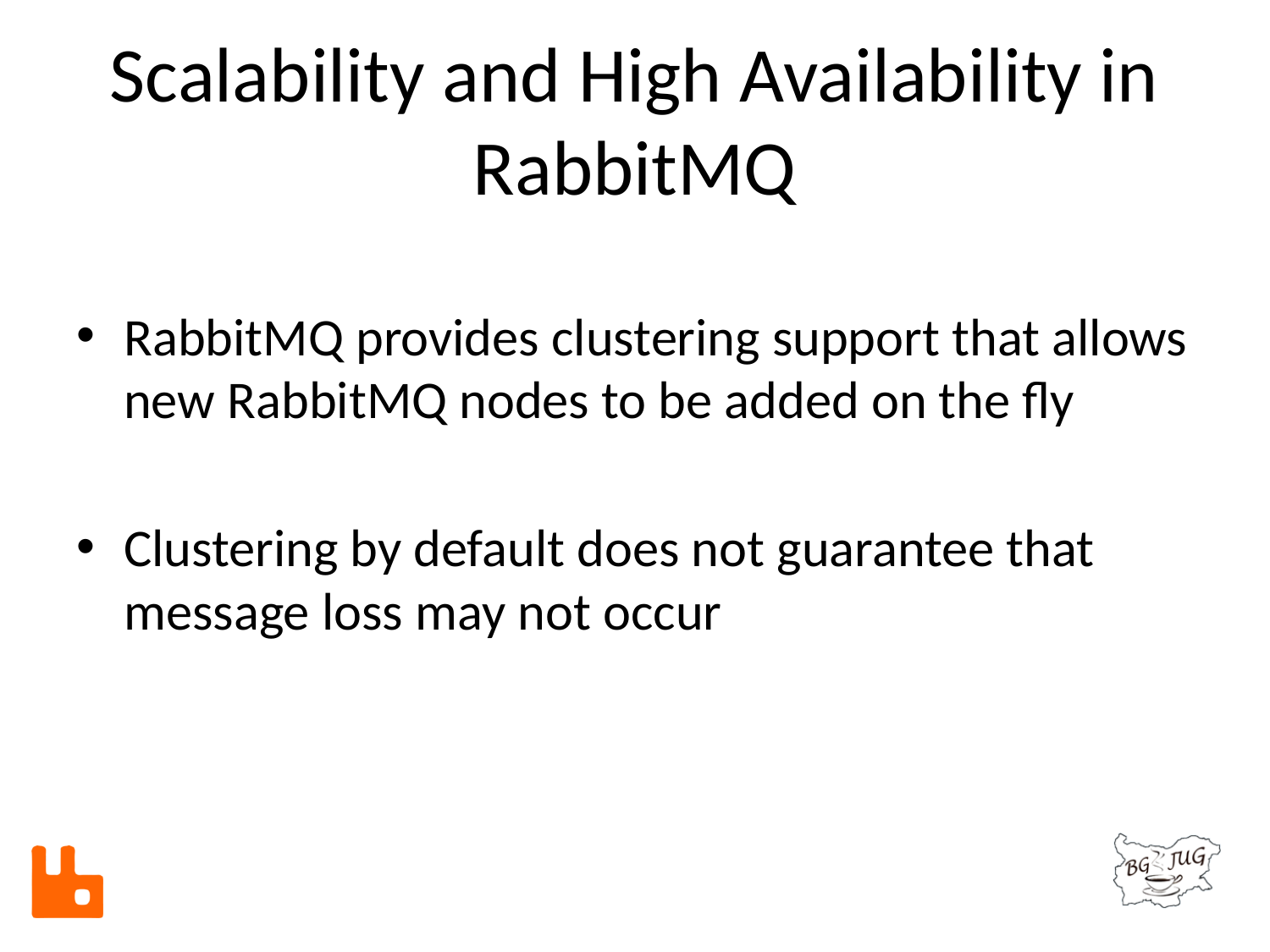

# Scalability and High Availability in RabbitMQ

RabbitMQ provides clustering support that allows new RabbitMQ nodes to be added on the fly

Clustering by default does not guarantee that message loss may not occur